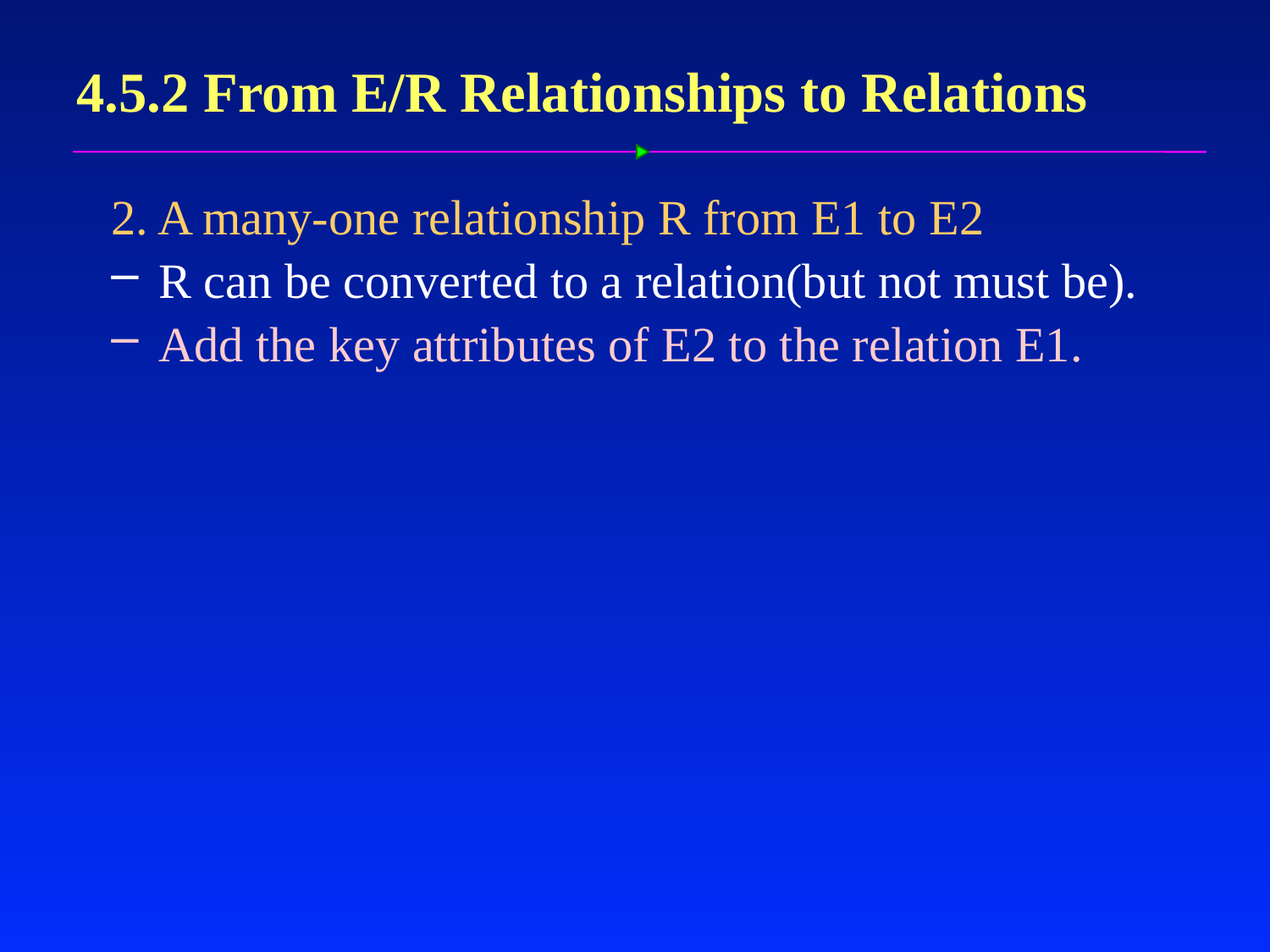

# 4.5.2 From E/R Relationships to Relations

2. A many-one relationship R from E1 to E2
R can be converted to a relation(but not must be).
Add the key attributes of E2 to the relation E1.